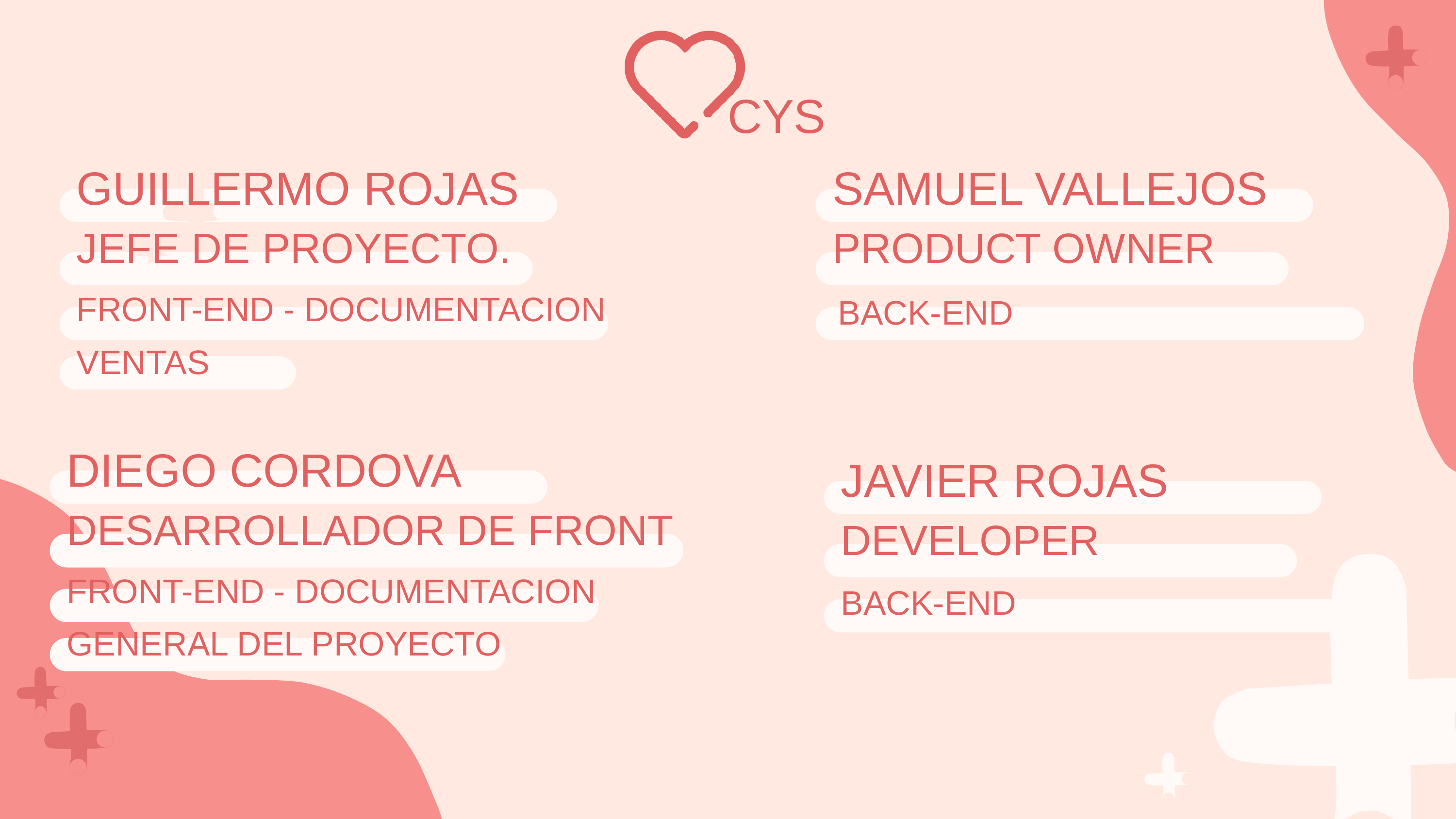

CYS
GUILLERMO ROJAS
SAMUEL VALLEJOS

JEFE DE PROYECTO.
PRODUCT OWNER

FRONT-END - DOCUMENTACION
BACK-END

VENTAS

DIEGO CORDOVA
JAVIER ROJAS

DESARROLLADOR DE FRONT
DEVELOPER

FRONT-END - DOCUMENTACION
BACK-END

GENERAL DEL PROYECTO